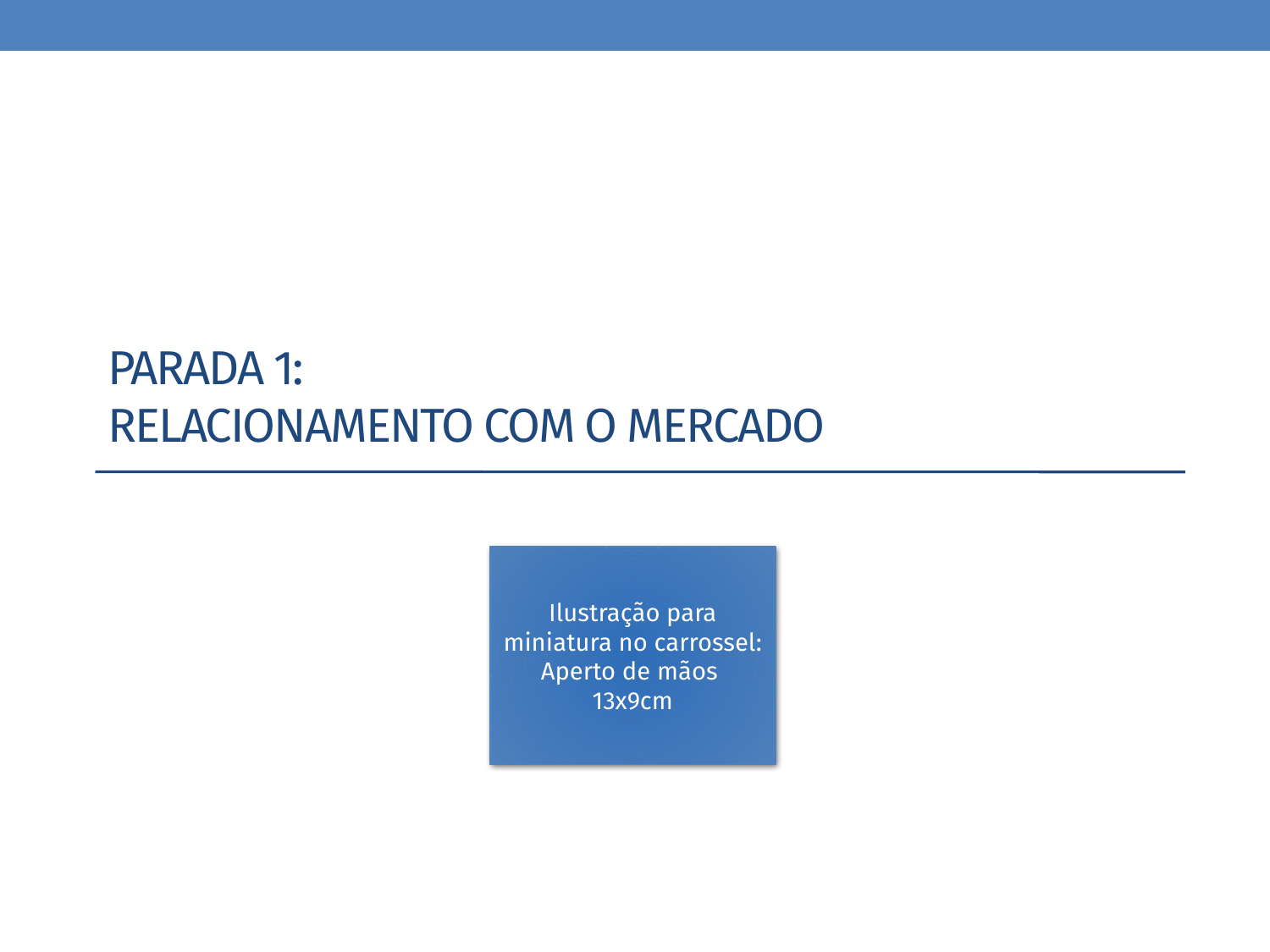

# Parada 1: Relacionamento com o mercado
Ilustração para miniatura no carrossel:
Aperto de mãos
13x9cm